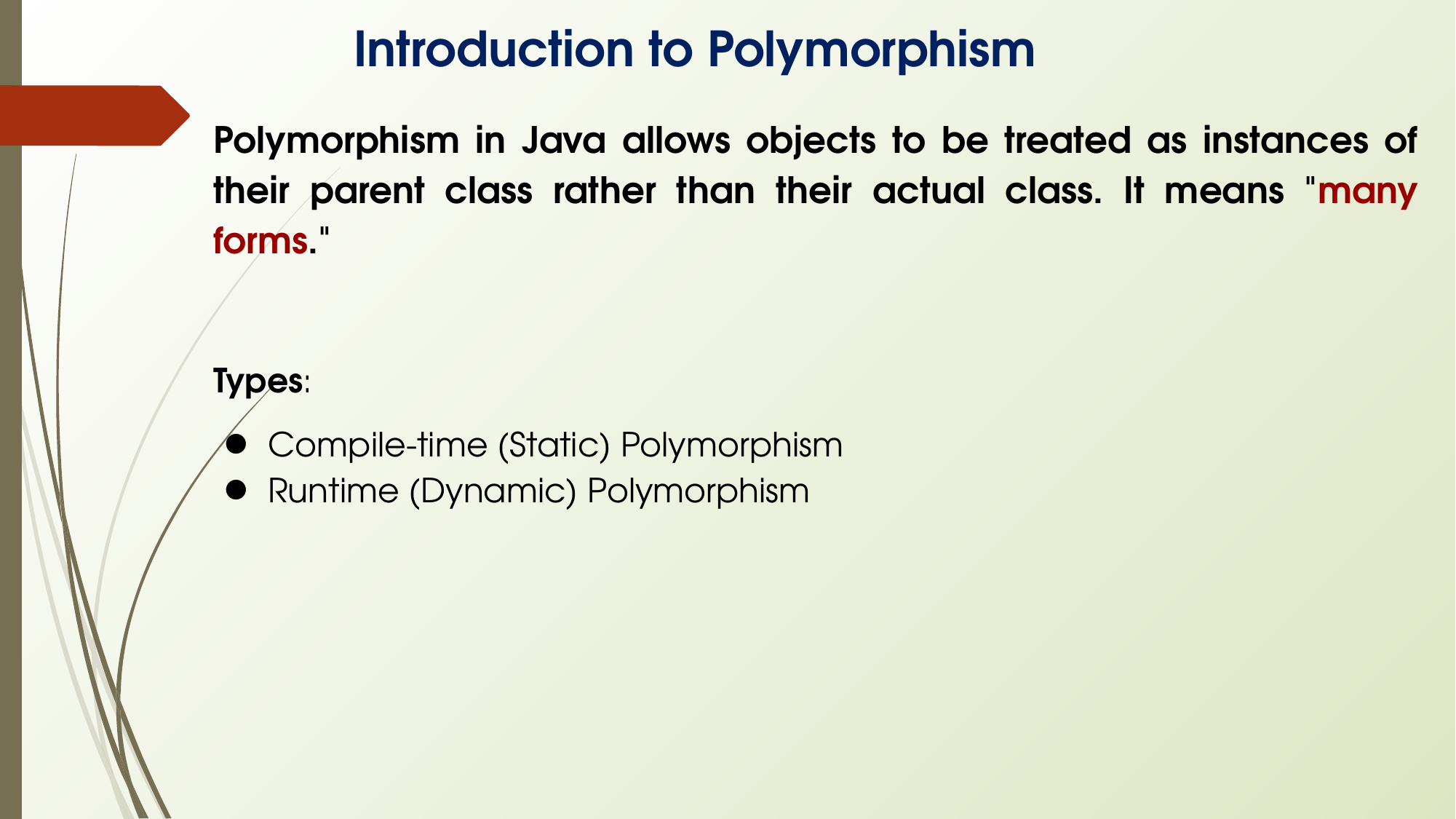

Introduction to Polymorphism

Polymorphism in Java allows objects to be treated as instances of their parent class rather than their actual class. It means "many forms."

Types:
Compile-time (Static) Polymorphism
Runtime (Dynamic) Polymorphism